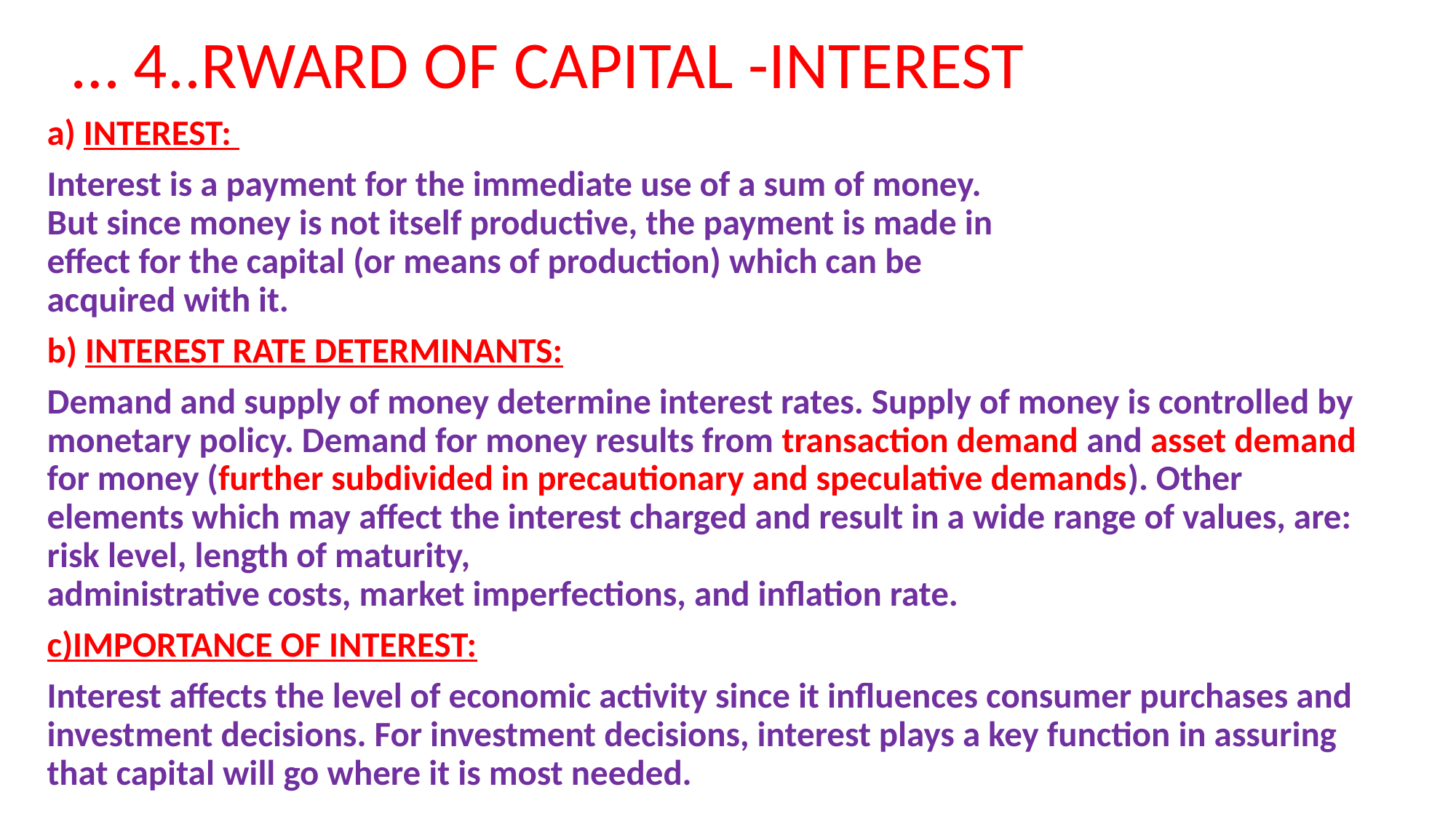

# … 4..RWARD OF CAPITAL -INTEREST
a) INTEREST:
Interest is a payment for the immediate use of a sum of money.
But since money is not itself productive, the payment is made in
effect for the capital (or means of production) which can be
acquired with it.
b) INTEREST RATE DETERMINANTS:
Demand and supply of money determine interest rates. Supply of money is controlled by monetary policy. Demand for money results from transaction demand and asset demand for money (further subdivided in precautionary and speculative demands). Other elements which may affect the interest charged and result in a wide range of values, are: risk level, length of maturity,
administrative costs, market imperfections, and inflation rate.
c)IMPORTANCE OF INTEREST:
Interest affects the level of economic activity since it influences consumer purchases and investment decisions. For investment decisions, interest plays a key function in assuring that capital will go where it is most needed.